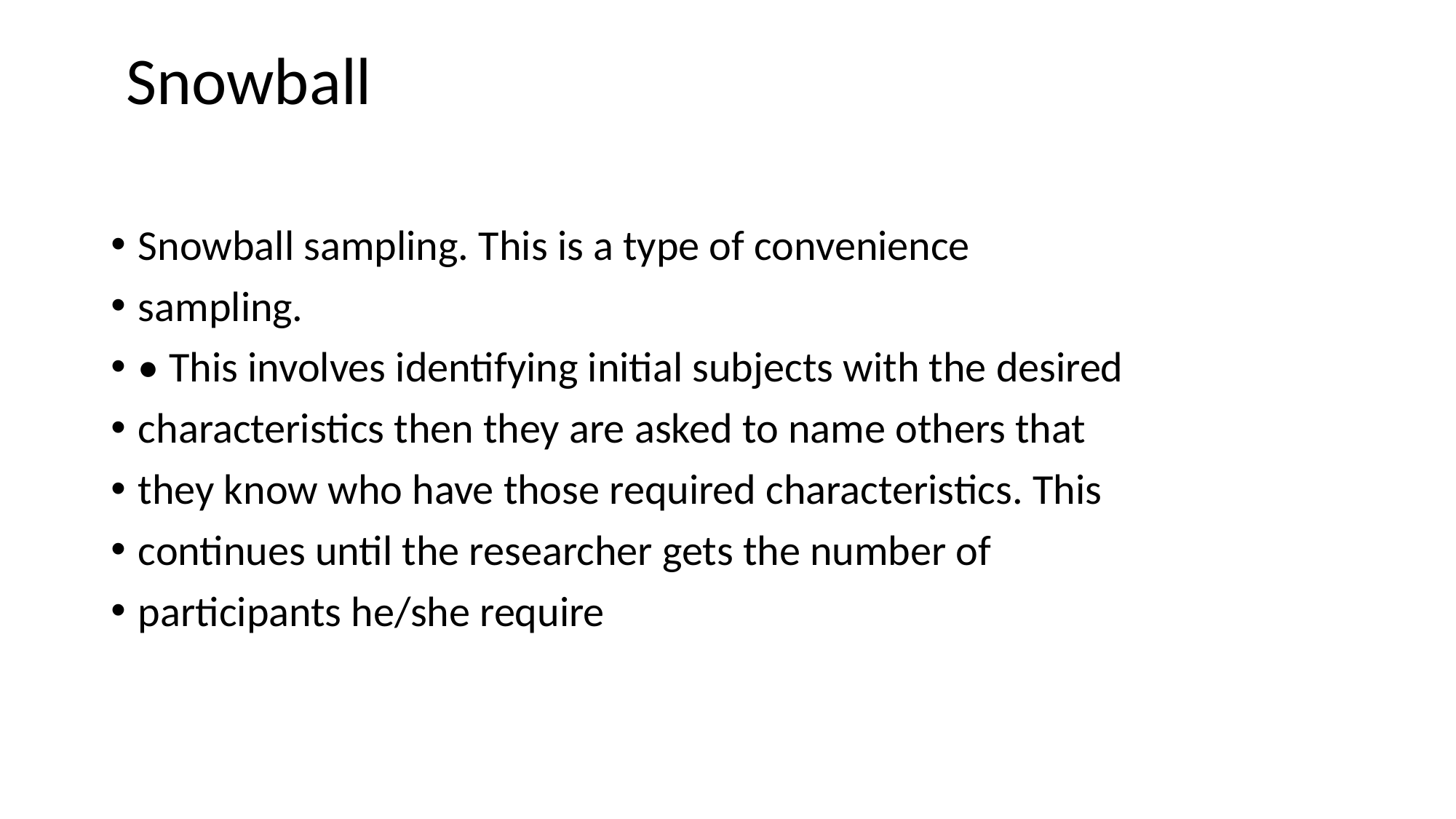

# Snowball
Snowball sampling. This is a type of convenience
sampling.
• This involves identifying initial subjects with the desired
characteristics then they are asked to name others that
they know who have those required characteristics. This
continues until the researcher gets the number of
participants he/she require